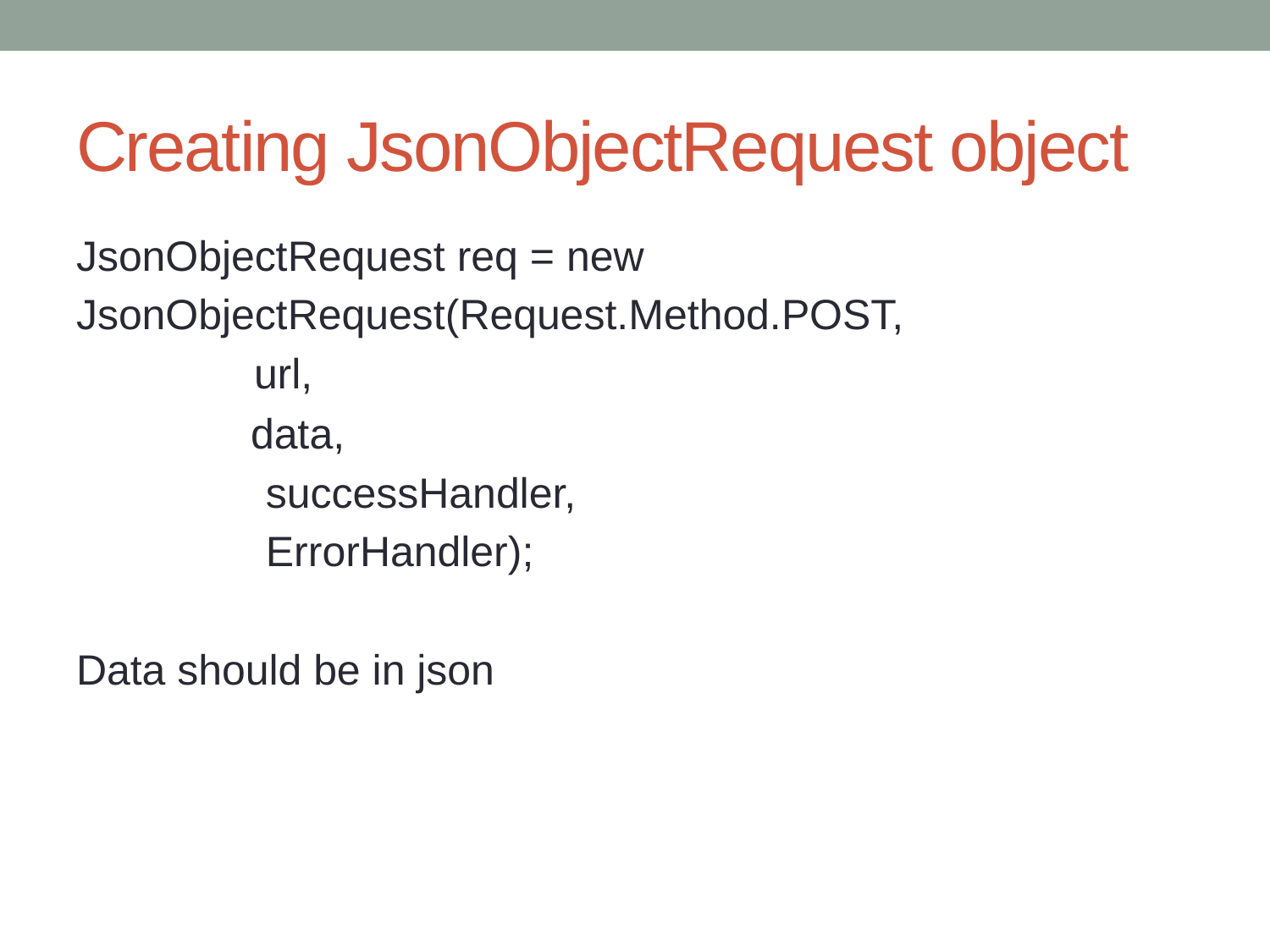

# Creating JsonObjectRequest object
JsonObjectRequest req = new
JsonObjectRequest(Request.Method.POST,
               url,
	    data,
                successHandler,
                ErrorHandler);

Data should be in json